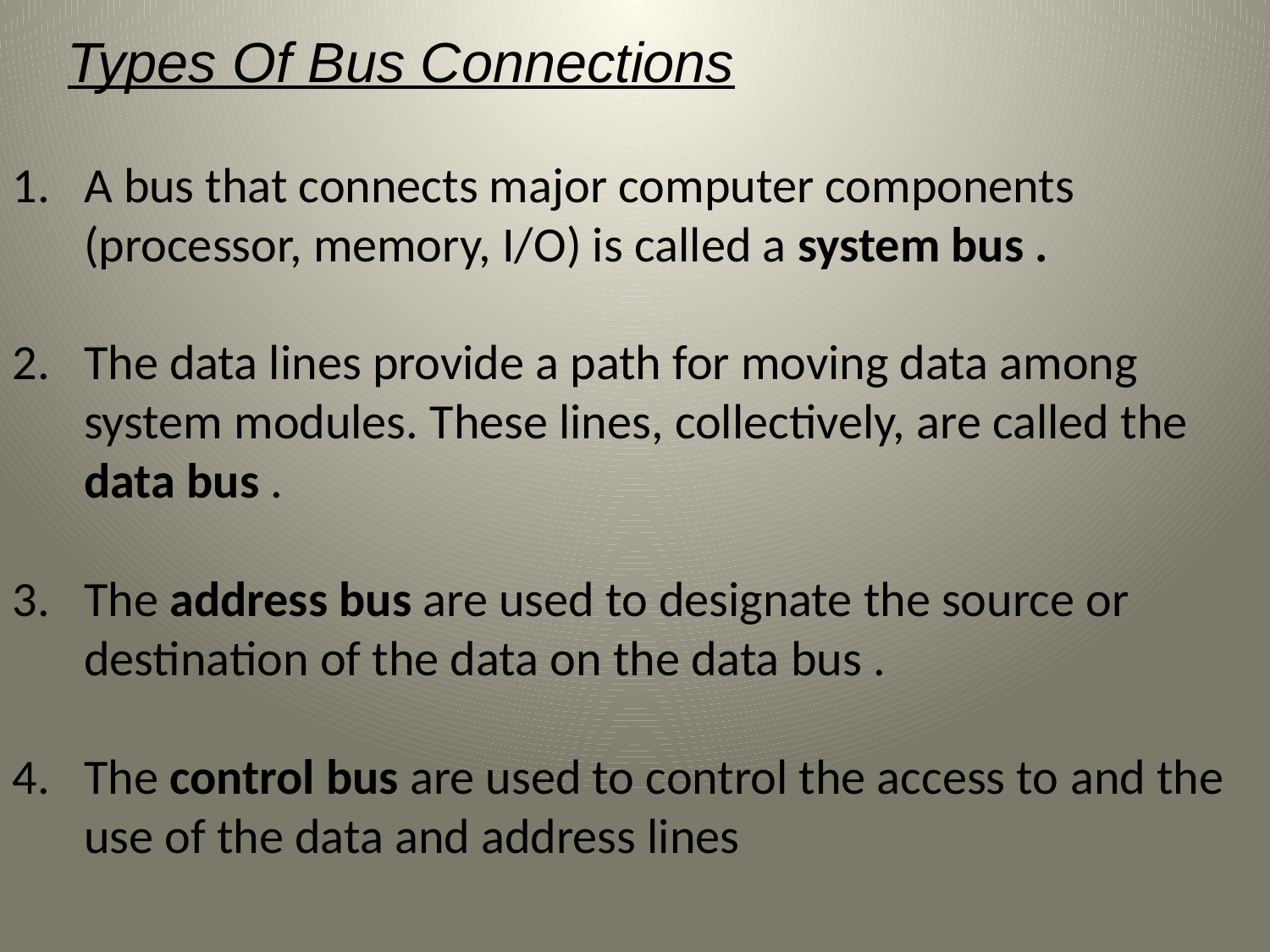

Types Of Bus Connections

A bus that connects major computer components (processor, memory, I/O) is called a system bus .
The data lines provide a path for moving data among system modules. These lines, collectively, are called the data bus .
The address bus are used to designate the source or destination of the data on the data bus .

The control bus are used to control the access to and the use of the data and address lines